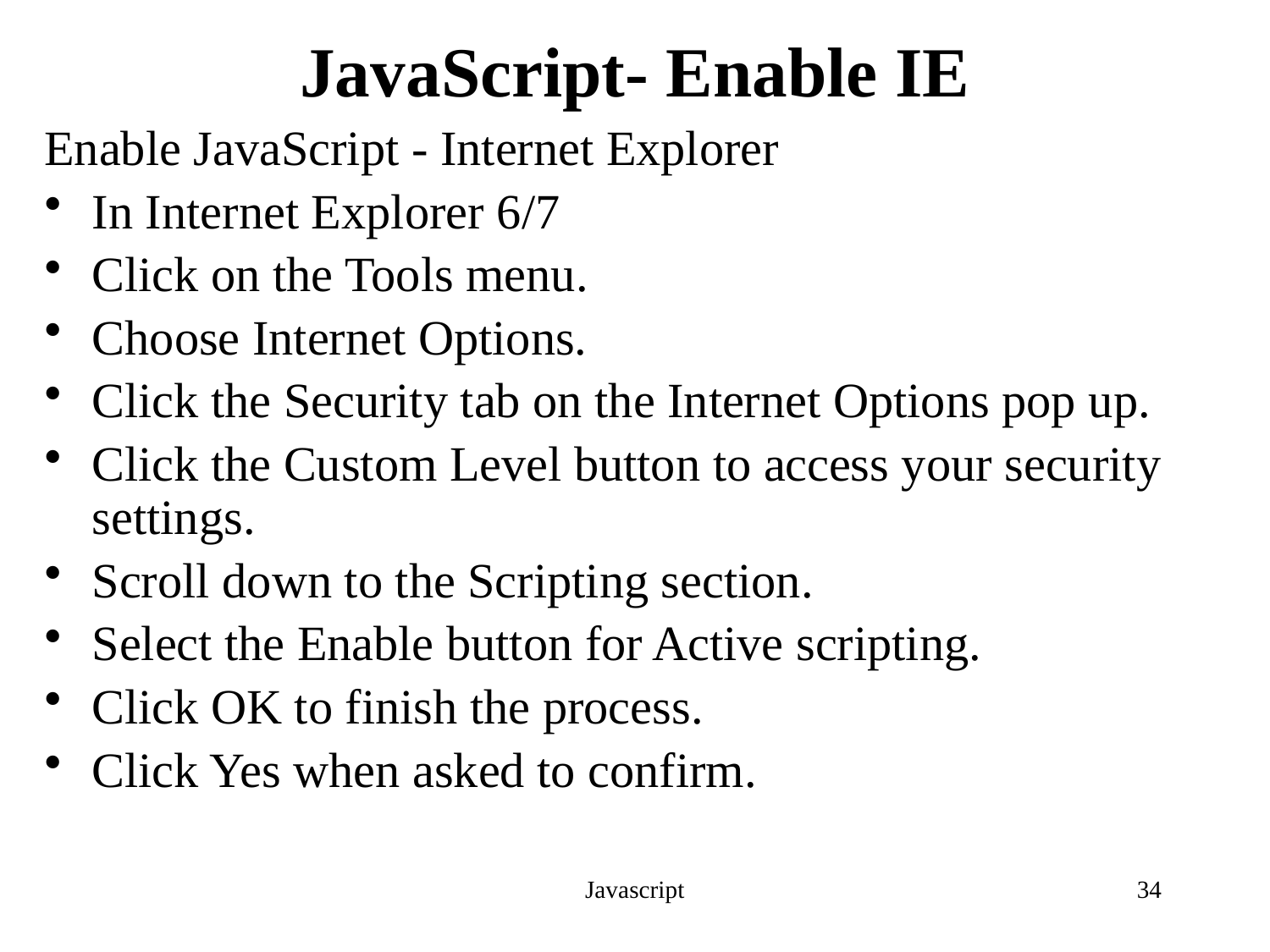

# JavaScript- Enable IE
Enable JavaScript - Internet Explorer
In Internet Explorer 6/7
Click on the Tools menu.
Choose Internet Options.
Click the Security tab on the Internet Options pop up.
Click the Custom Level button to access your security settings.
Scroll down to the Scripting section.
Select the Enable button for Active scripting.
Click OK to finish the process.
Click Yes when asked to confirm.
Javascript
34